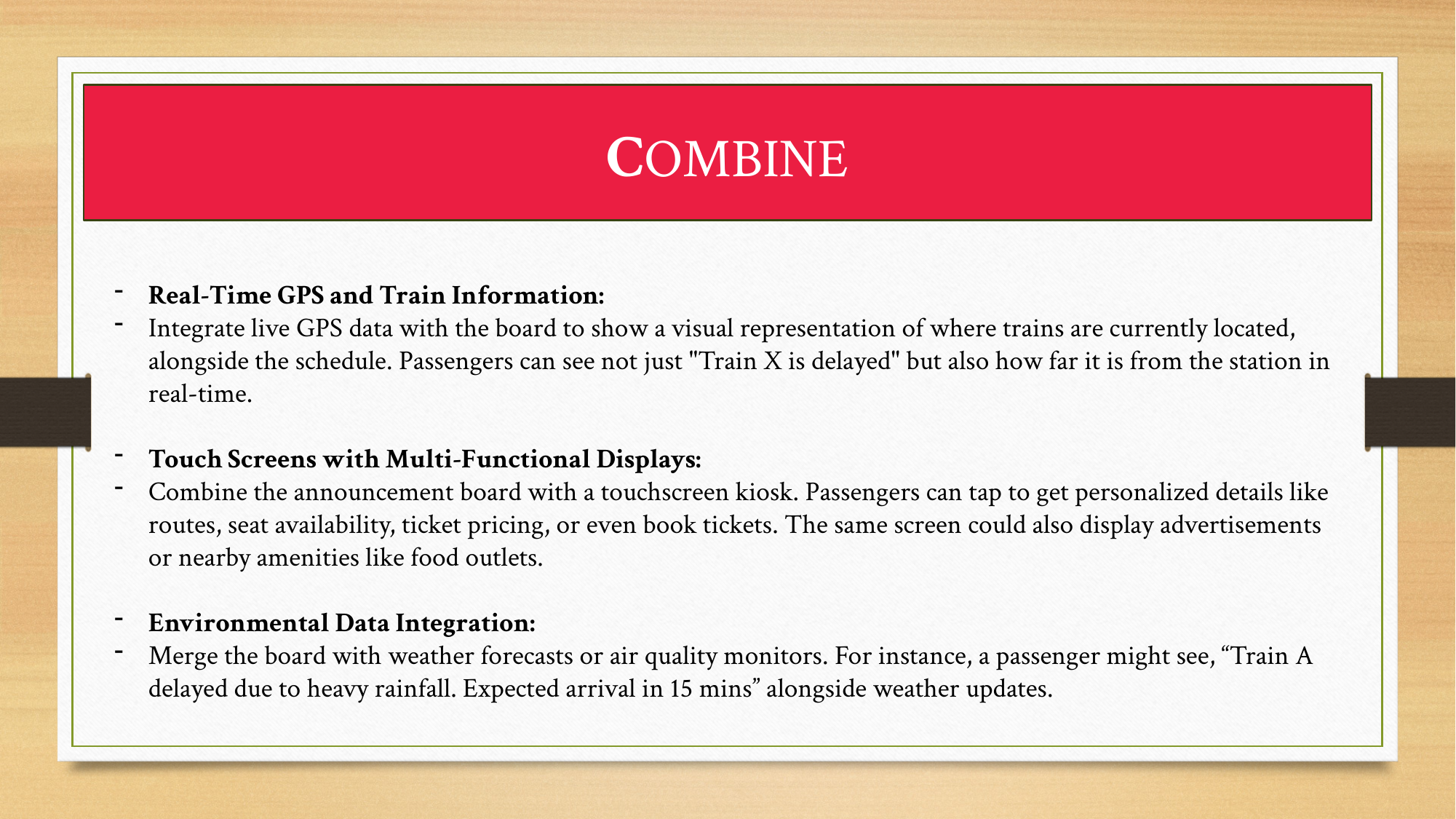

COMBINE
Real-Time GPS and Train Information:
Integrate live GPS data with the board to show a visual representation of where trains are currently located, alongside the schedule. Passengers can see not just "Train X is delayed" but also how far it is from the station in real-time.

Touch Screens with Multi-Functional Displays:
Combine the announcement board with a touchscreen kiosk. Passengers can tap to get personalized details like routes, seat availability, ticket pricing, or even book tickets. The same screen could also display advertisements or nearby amenities like food outlets.

Environmental Data Integration:
Merge the board with weather forecasts or air quality monitors. For instance, a passenger might see, “Train A delayed due to heavy rainfall. Expected arrival in 15 mins” alongside weather updates.